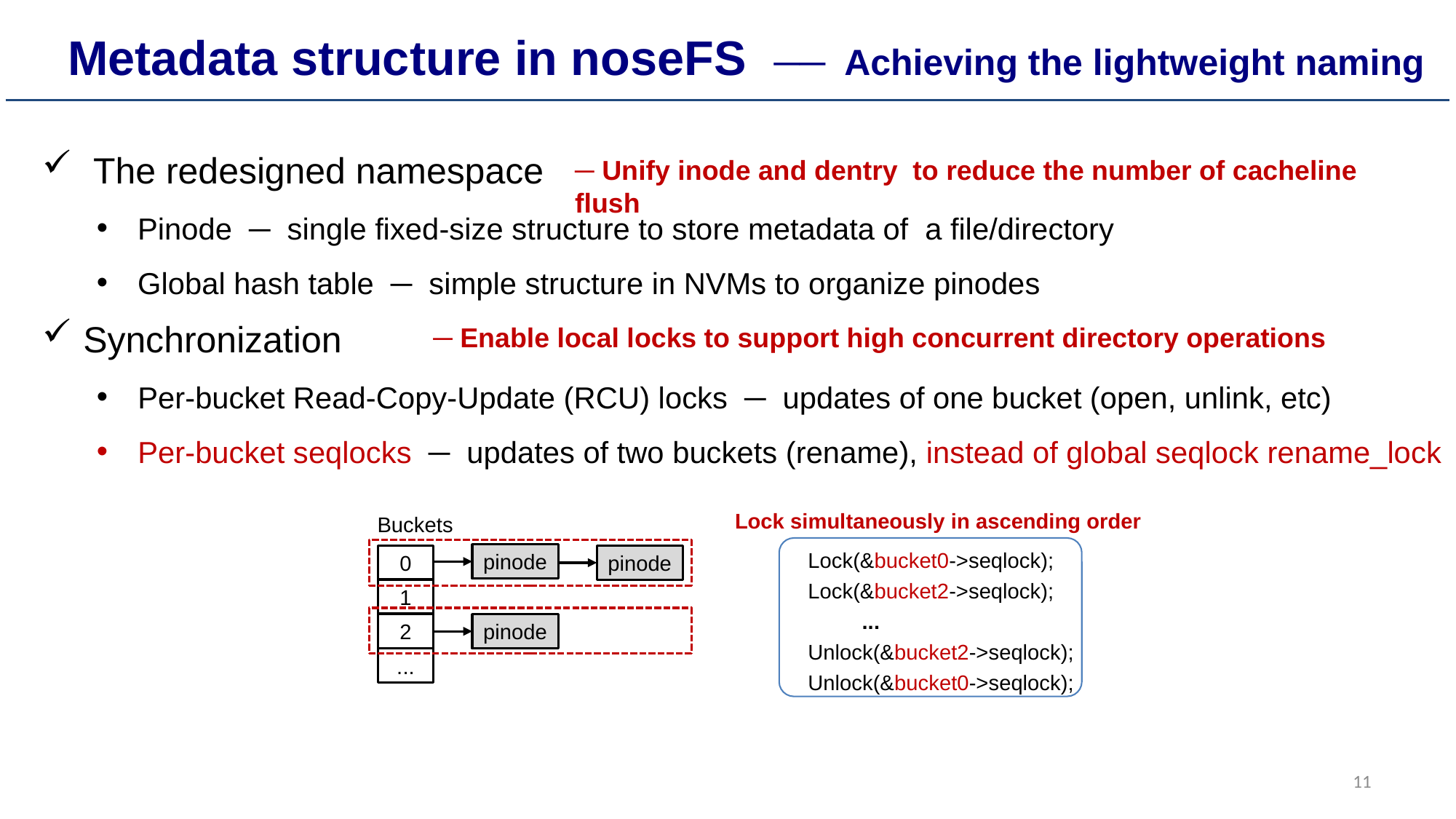

Metadata structure in noseFS  ──  Achieving the lightweight naming
 The redesigned namespace
Pinode  ─  single fixed-size structure to store metadata of  a file/directory
Global hash table  ─  simple structure in NVMs to organize pinodes
─ Unify inode and dentry  to reduce the number of cacheline flush
Synchronization
Per-bucket Read-Copy-Update (RCU) locks  ─  updates of one bucket (open, unlink, etc)
Per-bucket seqlocks  ─  updates of two buckets (rename), instead of global seqlock rename_lock
─ Enable local locks to support high concurrent directory operations
Lock simultaneously in ascending order
Buckets
Lock(&bucket0->seqlock);
Lock(&bucket2->seqlock);
         ...
Unlock(&bucket2->seqlock);
Unlock(&bucket0->seqlock);

pinode
0
pinode
1

2
pinode
...
11